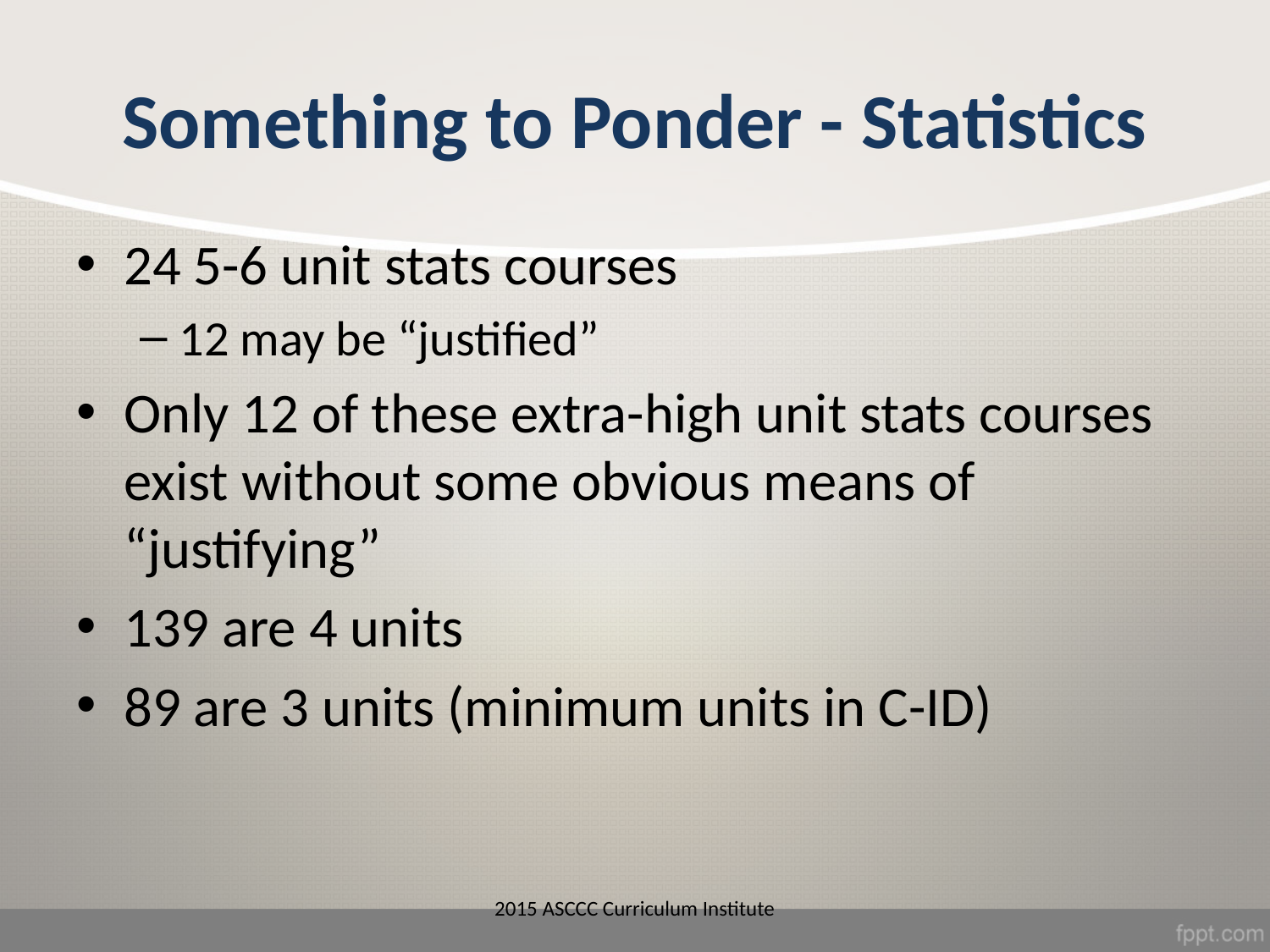

# Something to Ponder - Statistics
24 5-6 unit stats courses
12 may be “justified”
Only 12 of these extra-high unit stats courses exist without some obvious means of “justifying”
139 are 4 units
89 are 3 units (minimum units in C-ID)

2015 ASCCC Curriculum Institute